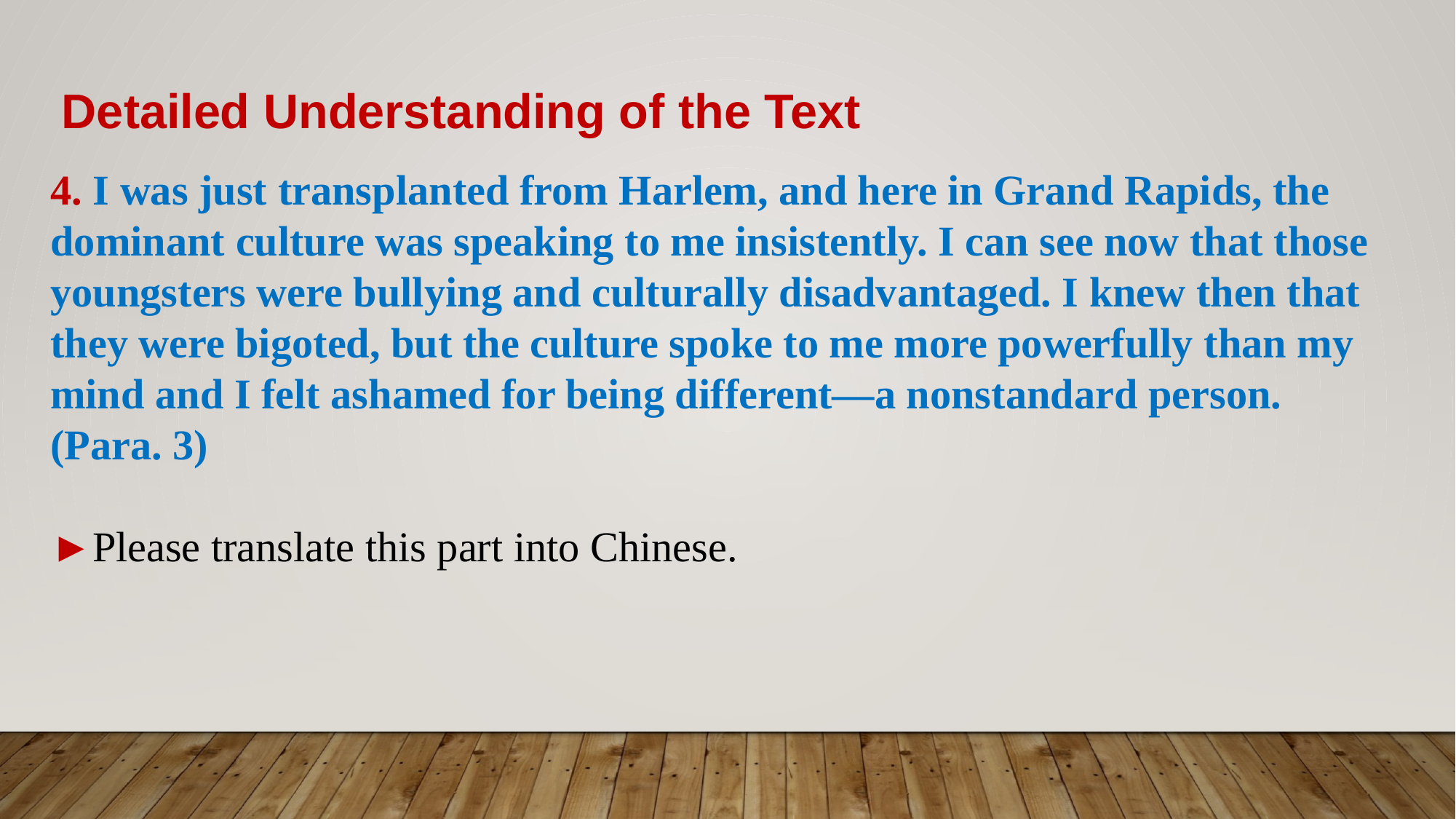

Detailed Understanding of the Text
4. I was just transplanted from Harlem, and here in Grand Rapids, the dominant culture was speaking to me insistently. I can see now that those youngsters were bullying and culturally disadvantaged. I knew then that they were bigoted, but the culture spoke to me more powerfully than my mind and I felt ashamed for being different—a nonstandard person.  (Para. 3)

►Please translate this part into Chinese.